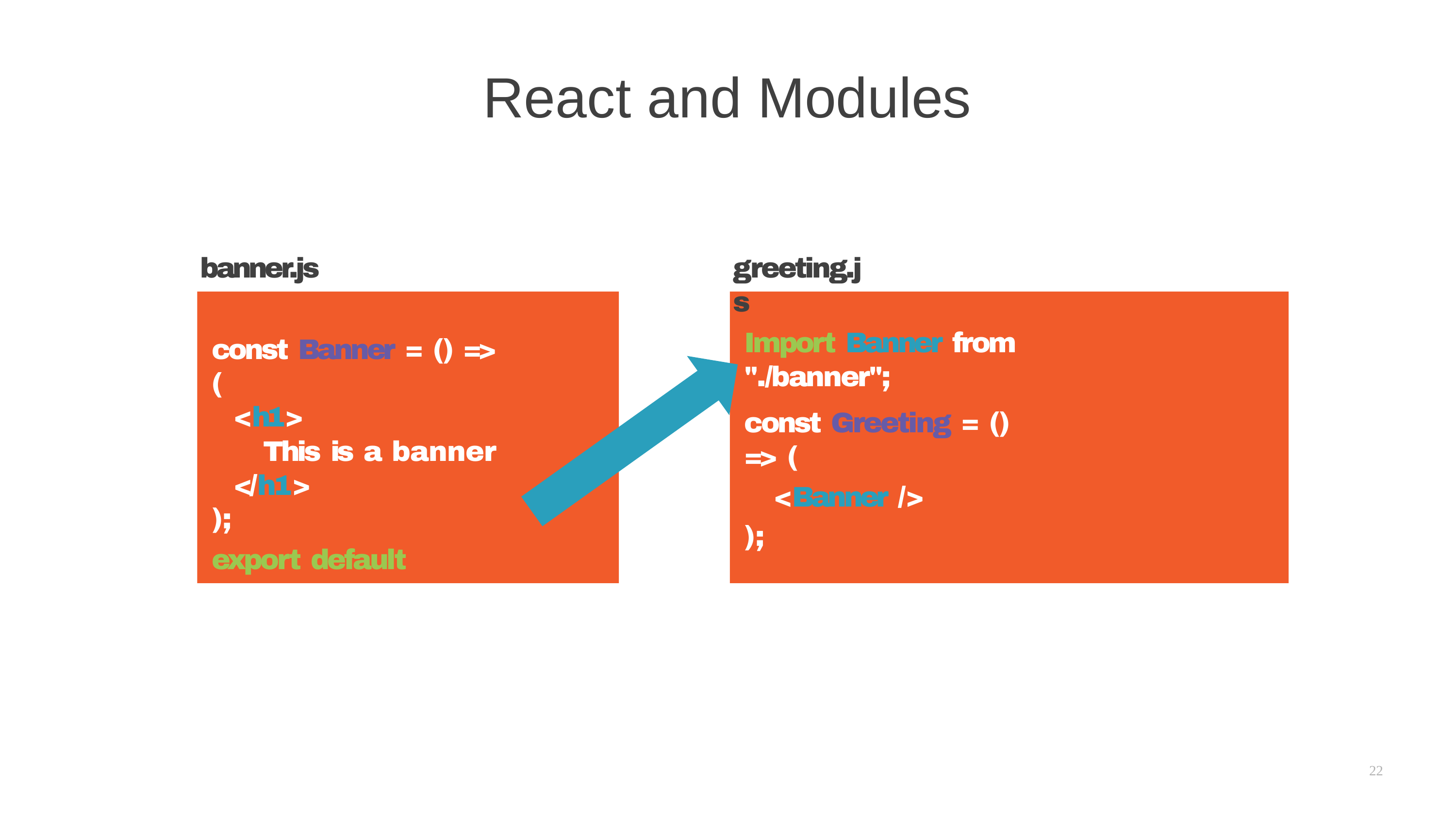

# React and Modules
banner.js
greeting.js

Import Banner from "./banner";
const Banner = () => (
<h1>
This is a banner
</h1>
);
export default Banner;

const Greeting = () => (
<Banner />
);
22